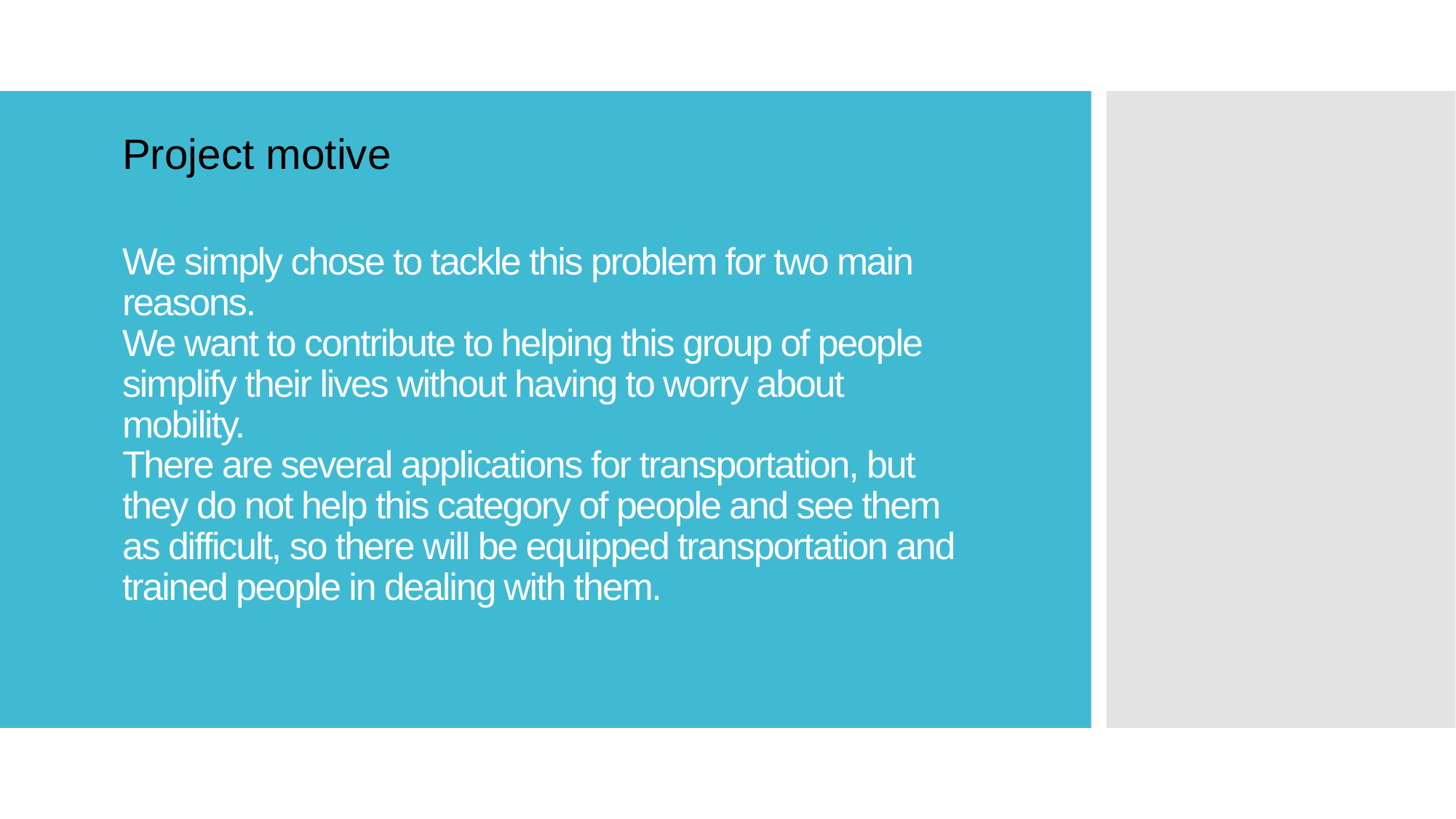

Project motive

# We simply chose to tackle this problem for two main reasons. We want to contribute to helping this group of people simplify their lives without having to worry about mobility. There are several applications for transportation, but they do not help this category of people and see them as difficult, so there will be equipped transportation and trained people in dealing with them.